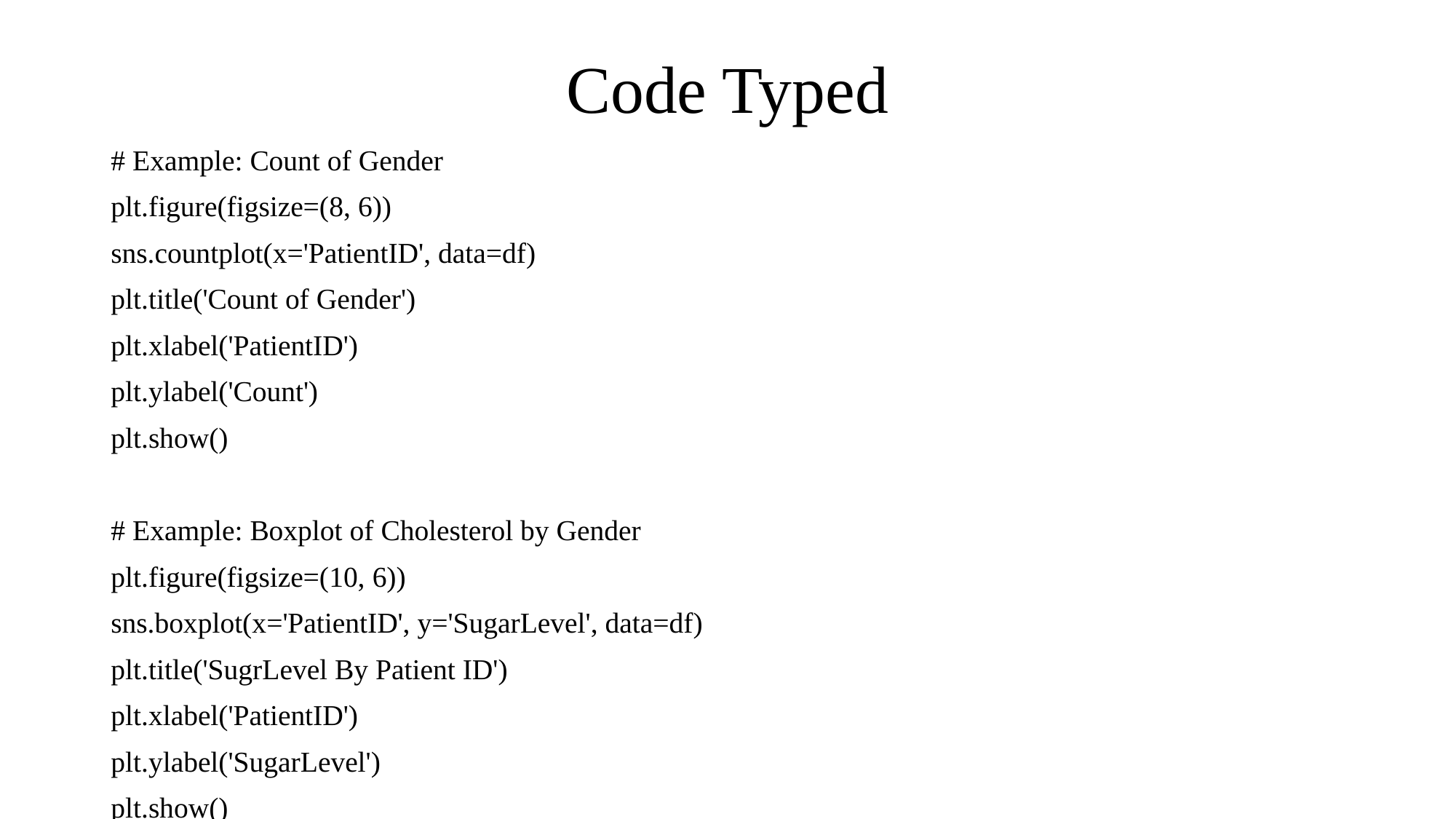

# Code Typed
# Example: Count of Gender
plt.figure(figsize=(8, 6))
sns.countplot(x='PatientID', data=df)
plt.title('Count of Gender')
plt.xlabel('PatientID')
plt.ylabel('Count')
plt.show()

# Example: Boxplot of Cholesterol by Gender
plt.figure(figsize=(10, 6))
sns.boxplot(x='PatientID', y='SugarLevel', data=df)
plt.title('SugrLevel By Patient ID')
plt.xlabel('PatientID')
plt.ylabel('SugarLevel')
plt.show()